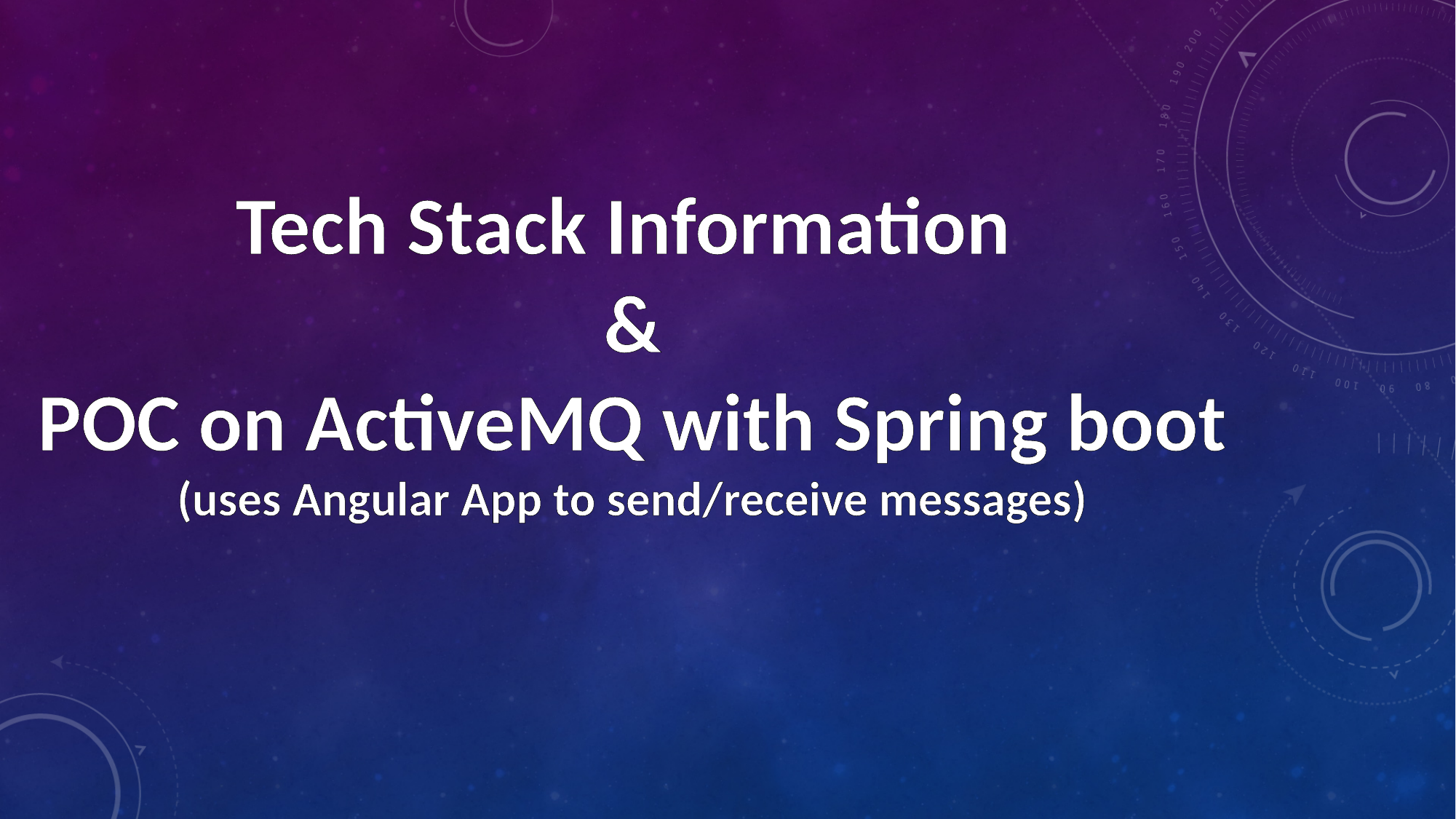

Tech Stack Information
&
POC on ActiveMQ with Spring boot
(uses Angular App to send/receive messages)